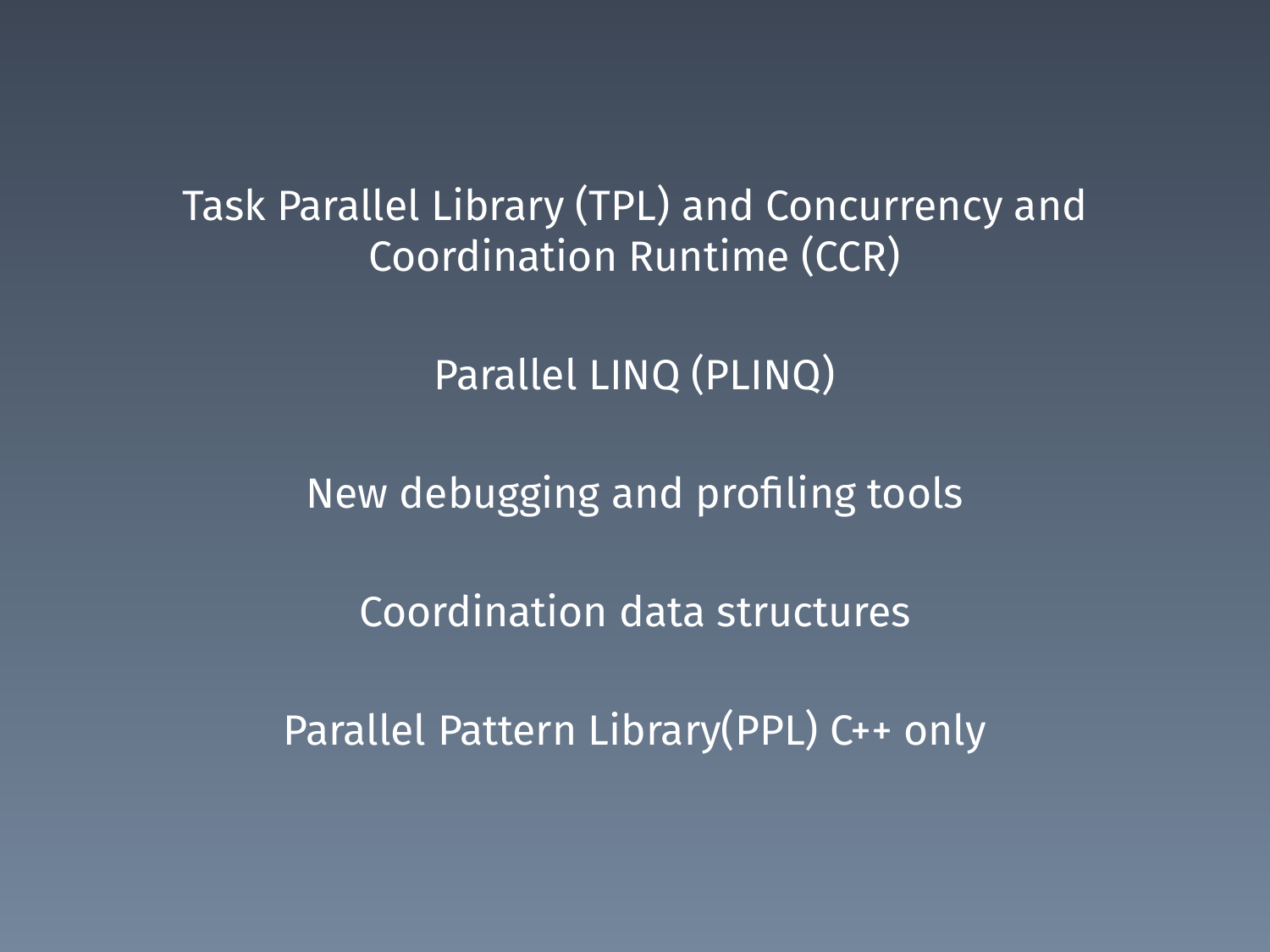

Task Parallel Library (TPL) and Concurrency and Coordination Runtime (CCR)

Parallel LINQ (PLINQ)

New debugging and profiling tools

Coordination data structures

Parallel Pattern Library(PPL) C++ only